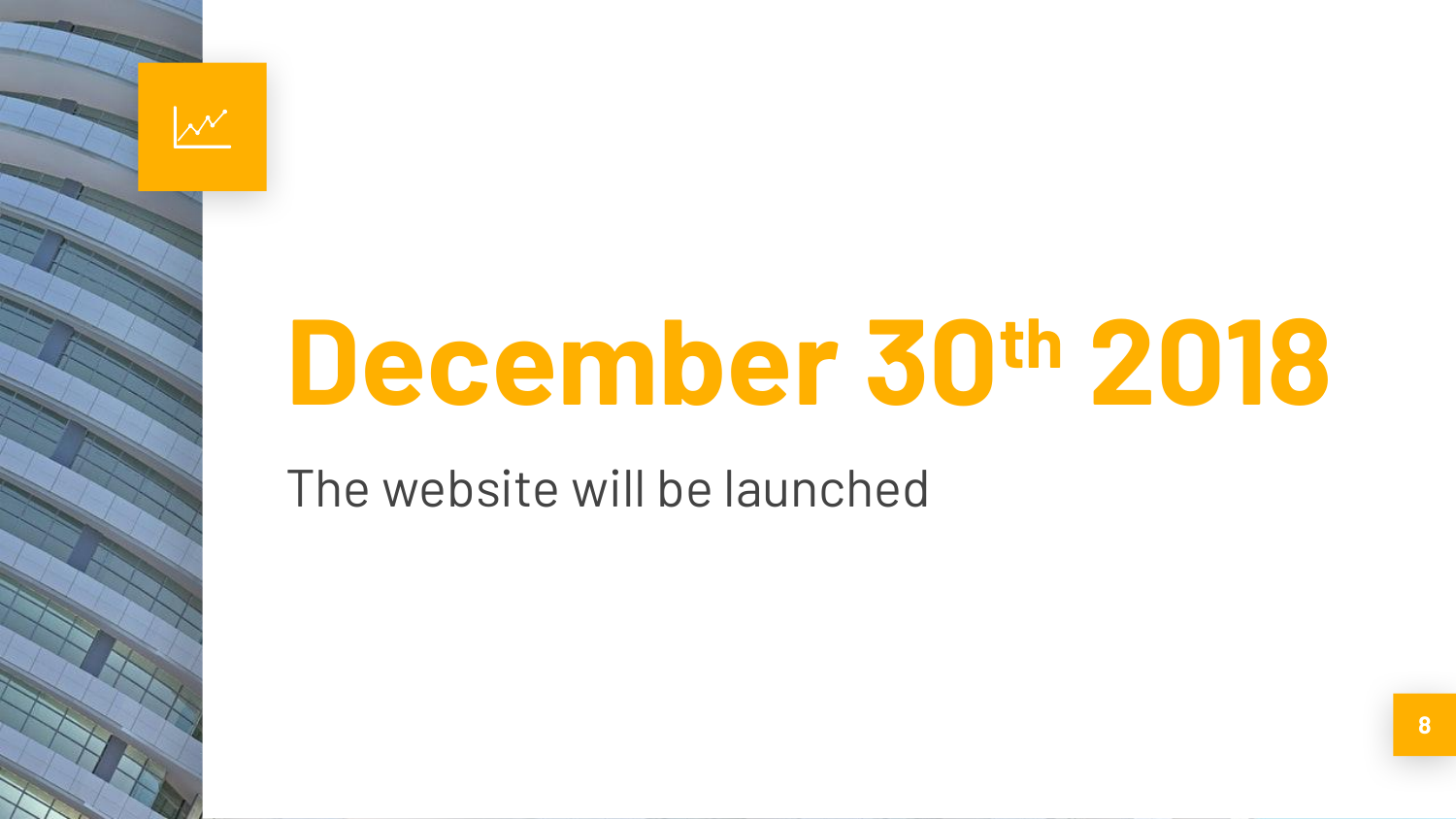

December 30th 2018
The website will be launched
8